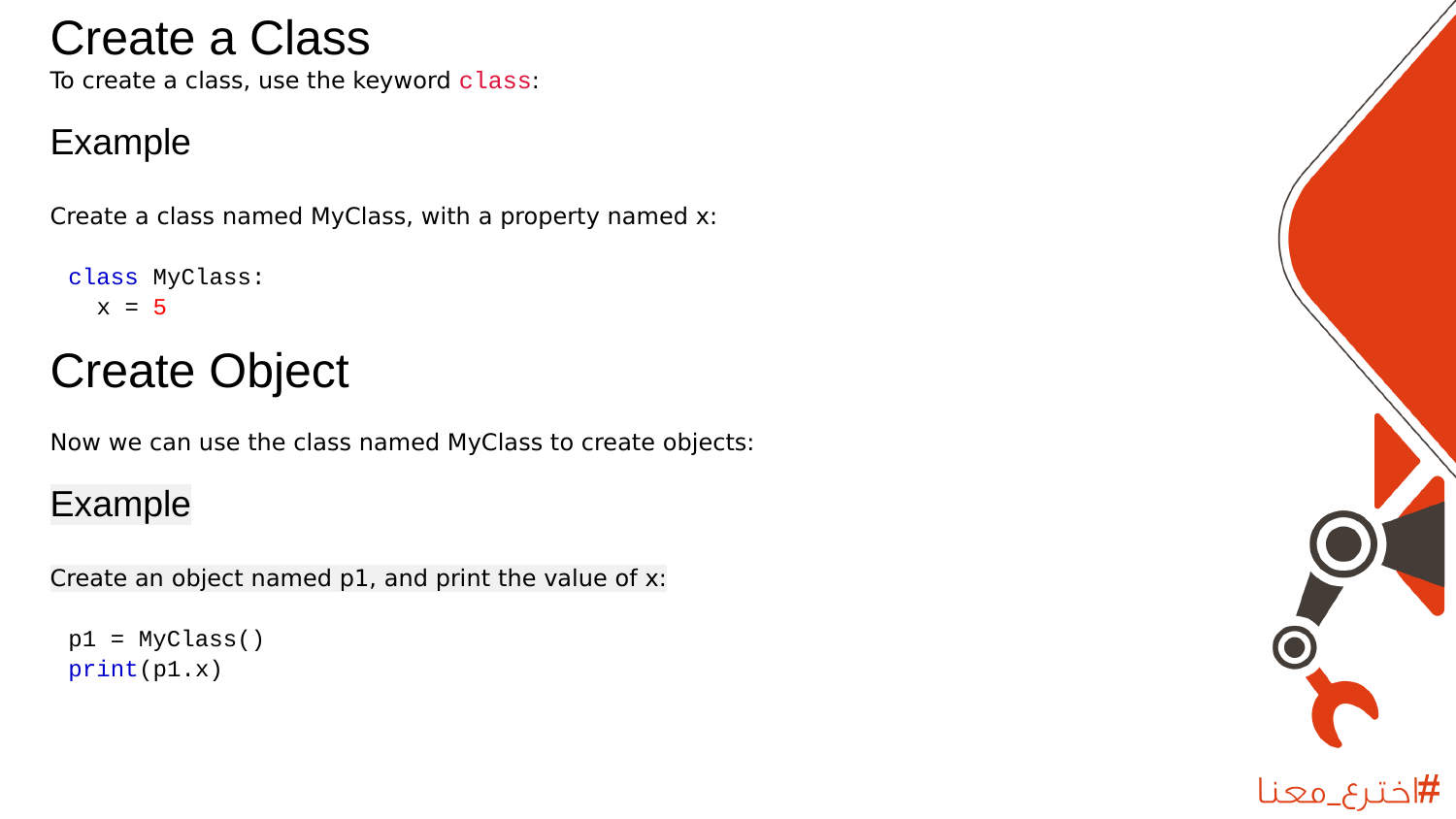

Create a Class
To create a class, use the keyword class:

Example

Create a class named MyClass, with a property named x:

class MyClass:
  x = 5

Create Object

Now we can use the class named MyClass to create objects:

Example

Create an object named p1, and print the value of x:

p1 = MyClass()
print(p1.x)